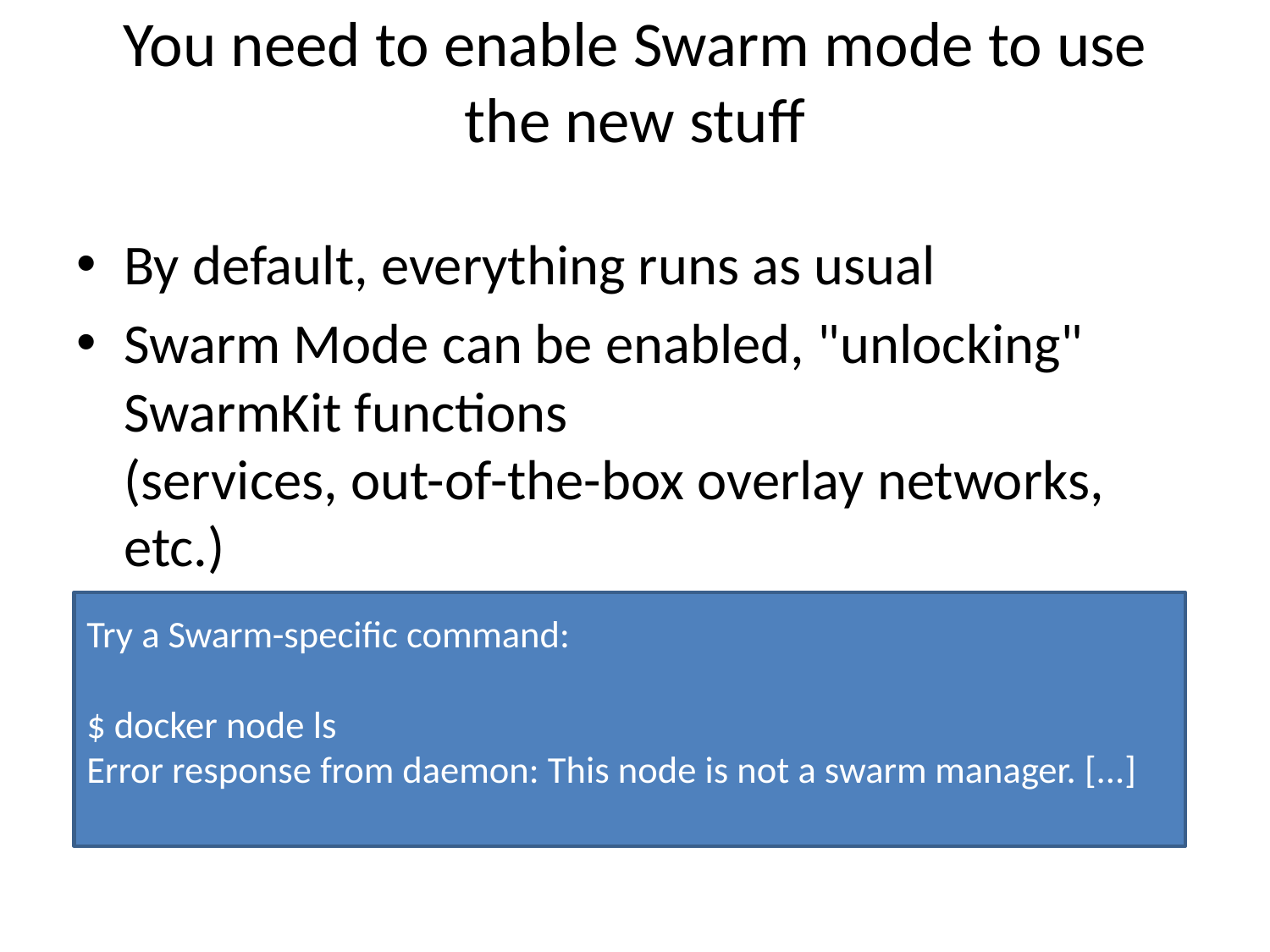

# You need to enable Swarm mode to use the new stuff
By default, everything runs as usual
Swarm Mode can be enabled, "unlocking" SwarmKit functions 
(services, out-of-the-box overlay networks, etc.)

Try a Swarm-specific command:

$ docker node ls
Error response from daemon: This node is not a swarm manager. [...]